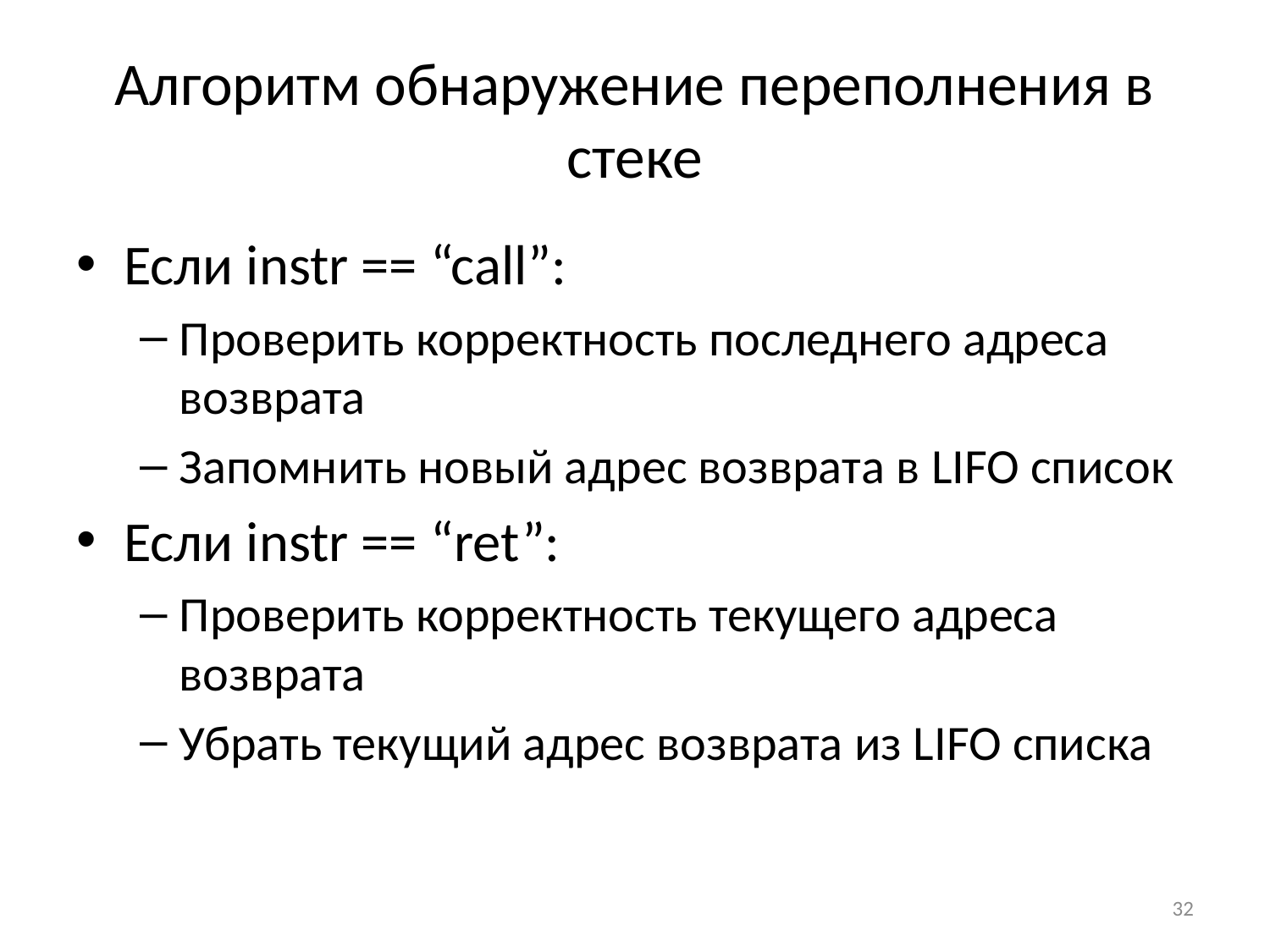

# Алгоритм обнаружение переполнения в стеке
Если instr == “call”:
Проверить корректность последнего адреса возврата
Запомнить новый адрес возврата в LIFO список
Если instr == “ret”:
Проверить корректность текущего адреса возврата
Убрать текущий адрес возврата из LIFO списка
32